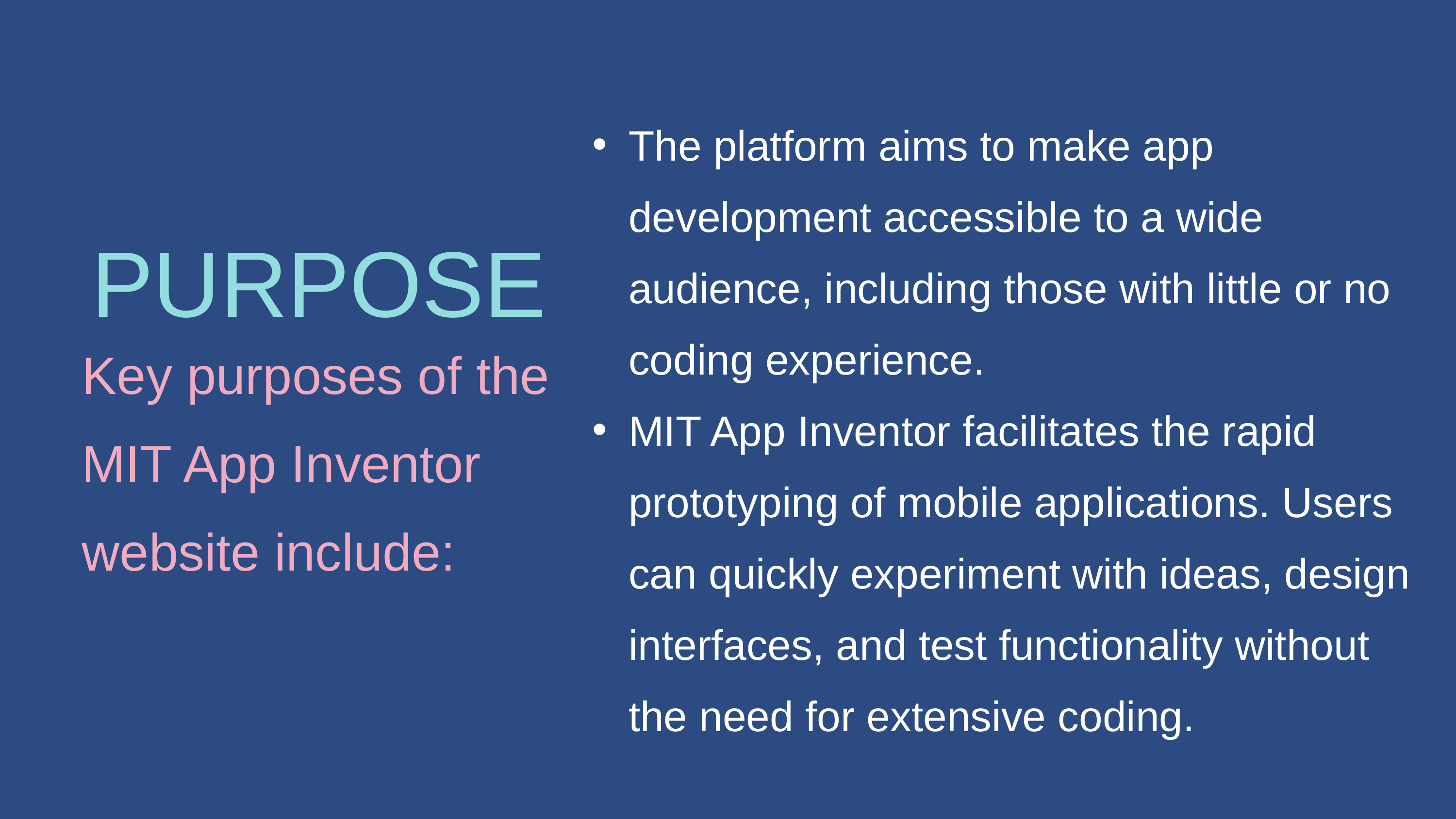

The platform aims to make app development accessible to a wide audience, including those with little or no coding experience.
MIT App Inventor facilitates the rapid prototyping of mobile applications. Users can quickly experiment with ideas, design interfaces, and test functionality without the need for extensive coding.

PURPOSE
Key purposes of the MIT App Inventor website include: